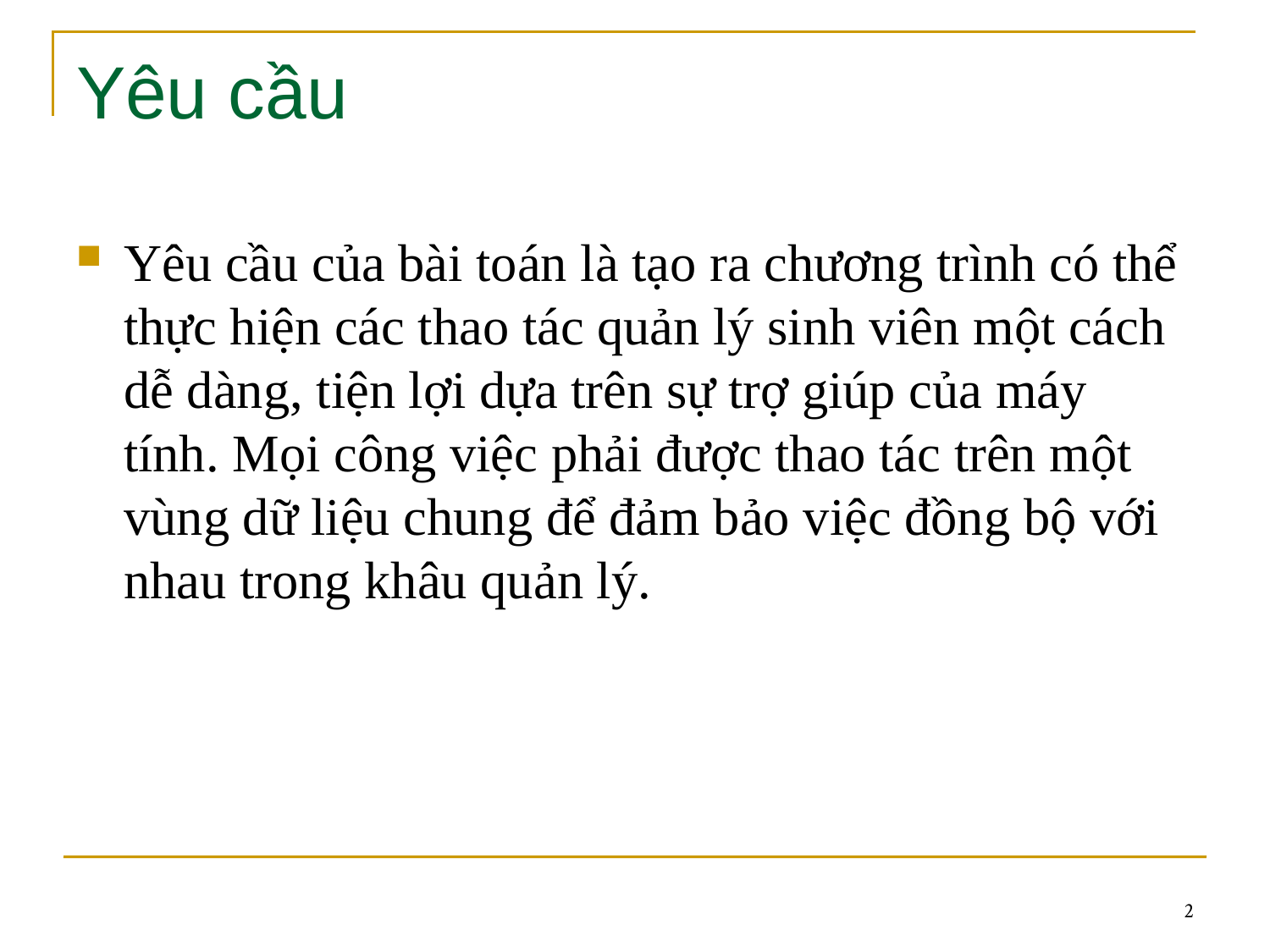

# Yêu cầu
Yêu cầu của bài toán là tạo ra chương trình có thể thực hiện các thao tác quản lý sinh viên một cách dễ dàng, tiện lợi dựa trên sự trợ giúp của máy tính. Mọi công việc phải được thao tác trên một vùng dữ liệu chung để đảm bảo việc đồng bộ với nhau trong khâu quản lý.
2